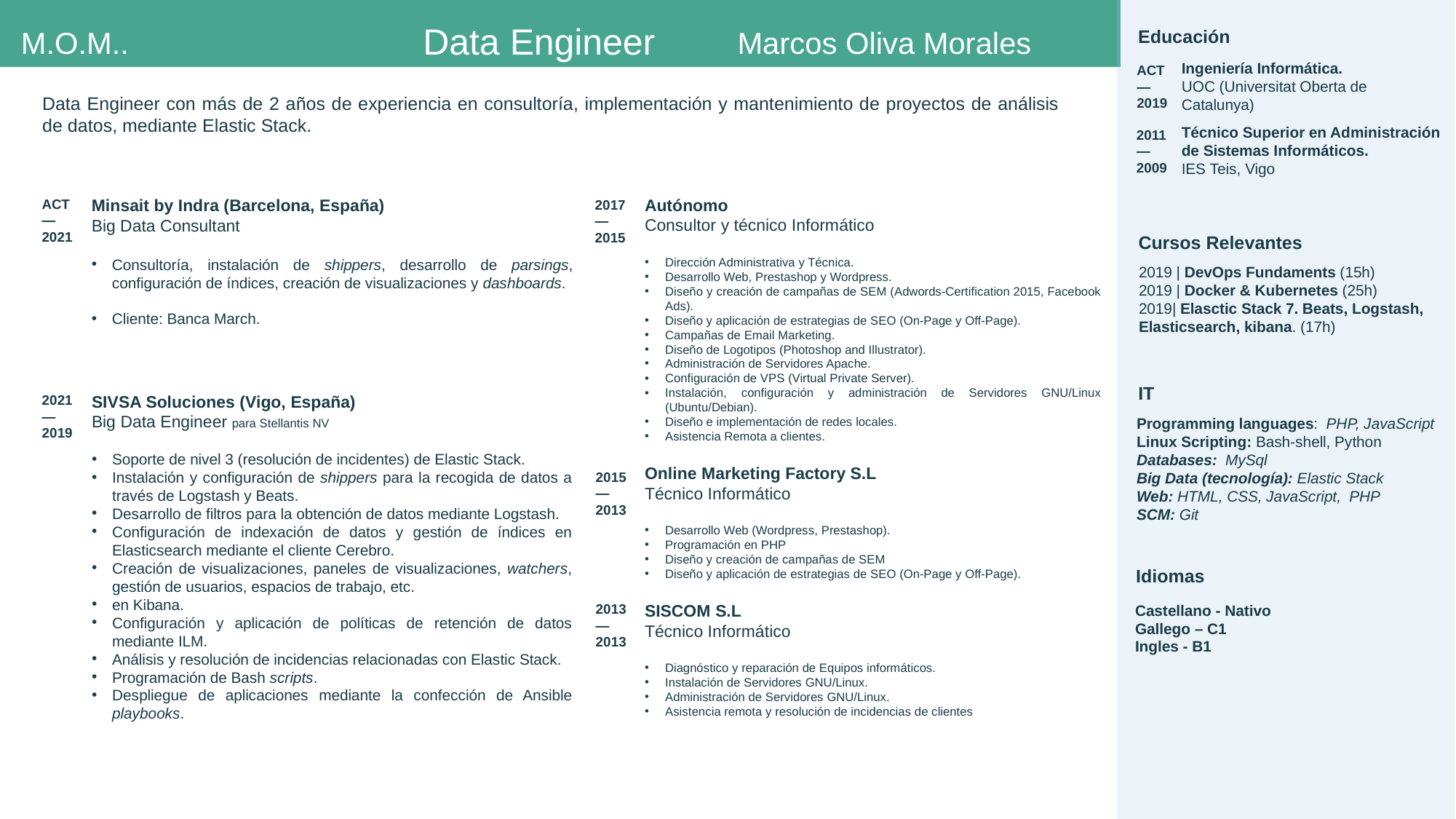

Data Engineer
M.O.M..
Marcos Oliva Morales
Educación
Ingeniería Informática.
UOC (Universitat Oberta de Catalunya)
ACT
—
2019
Data Engineer con más de 2 años de experiencia en consultoría, implementación y mantenimiento de proyectos de análisis de datos, mediante Elastic Stack.
Técnico Superior en Administración 
de Sistemas Informáticos.
IES Teis, Vigo
2011
—
2009
Autónomo
Consultor y técnico Informático

Dirección Administrativa y Técnica.
Desarrollo Web, Prestashop y Wordpress.
Diseño y creación de campañas de SEM (Adwords-Certification 2015, Facebook Ads).
Diseño y aplicación de estrategias de SEO (On-Page y Off-Page).
Campañas de Email Marketing.
Diseño de Logotipos (Photoshop and Illustrator).
Administración de Servidores Apache.
Configuración de VPS (Virtual Private Server).
Instalación, configuración y administración de Servidores GNU/Linux (Ubuntu/Debian).
Diseño e implementación de redes locales.
Asistencia Remota a clientes.

Minsait by Indra (Barcelona, España)
Big Data Consultant

Consultoría, instalación de shippers, desarrollo de parsings, configuración de índices, creación de visualizaciones y dashboards.

Cliente: Banca March.

ACT
—
2021

2017
—
2015
Cursos Relevantes
2019 | DevOps Fundaments (15h)
2019 | Docker & Kubernetes (25h)
2019| Elasctic Stack 7. Beats, Logstash, Elasticsearch, kibana. (17h)
IT
SIVSA Soluciones (Vigo, España)
Big Data Engineer para Stellantis NV

Soporte de nivel 3 (resolución de incidentes) de Elastic Stack.
Instalación y configuración de shippers para la recogida de datos a través de Logstash y Beats.
Desarrollo de filtros para la obtención de datos mediante Logstash.
Configuración de indexación de datos y gestión de índices en Elasticsearch mediante el cliente Cerebro.
Creación de visualizaciones, paneles de visualizaciones, watchers, gestión de usuarios, espacios de trabajo, etc.
en Kibana.
Configuración y aplicación de políticas de retención de datos mediante ILM.
Análisis y resolución de incidencias relacionadas con Elastic Stack.
Programación de Bash scripts.
Despliegue de aplicaciones mediante la confección de Ansible playbooks.

2021
—
2019

Programming languages:  PHP, JavaScript
Linux Scripting: Bash-shell, Python
Databases:  MySql
Big Data (tecnología): Elastic Stack
Web: HTML, CSS, JavaScript,  PHP
SCM: Git
Online Marketing Factory S.L
Técnico Informático

Desarrollo Web (Wordpress, Prestashop).
Programación en PHP
Diseño y creación de campañas de SEM
Diseño y aplicación de estrategias de SEO (On-Page y Off-Page).

2015
—
2013

Idiomas
2013
—
2013

SISCOM S.L
Técnico Informático

Diagnóstico y reparación de Equipos informáticos.
Instalación de Servidores GNU/Linux.
Administración de Servidores GNU/Linux.
Asistencia remota y resolución de incidencias de clientes

Castellano - Nativo
Gallego – C1
Ingles - B1